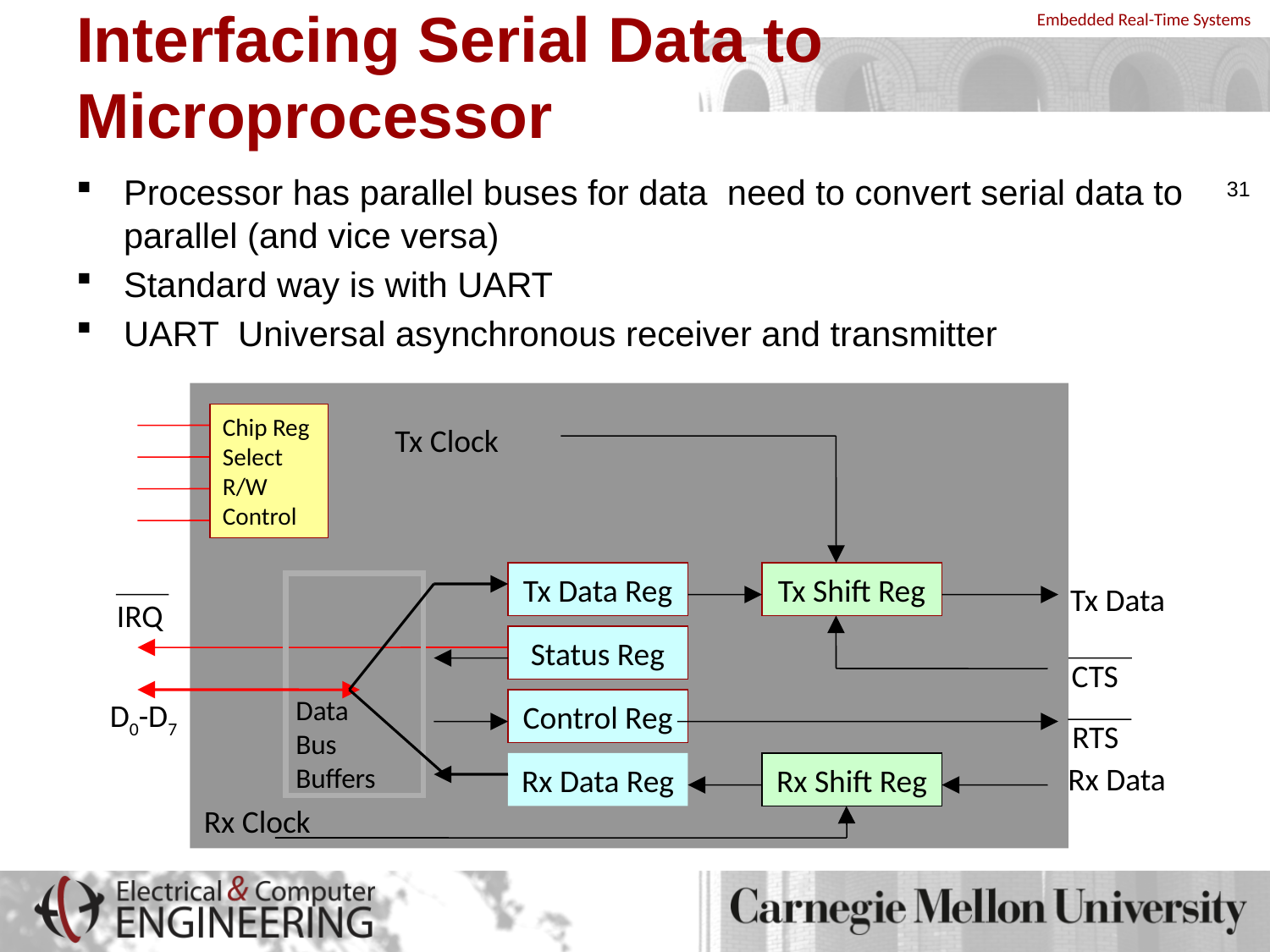

# Interfacing Serial Data to Microprocessor
31
Processor has parallel buses for data ­­ need to convert serial data to parallel (and vice versa)
Standard way is with UART
UART ­ Universal asynchronous receiver and transmitter

Chip Reg
Select
R/W
Control
Tx Clock

Tx Data Reg
Tx Shift Reg

Tx Data

IRQ

Status Reg

CTS

Data
Bus
Buffers
D0-D7

Control Reg
RTS

Rx Data Reg
Rx Shift Reg
Rx Data

Rx Clock